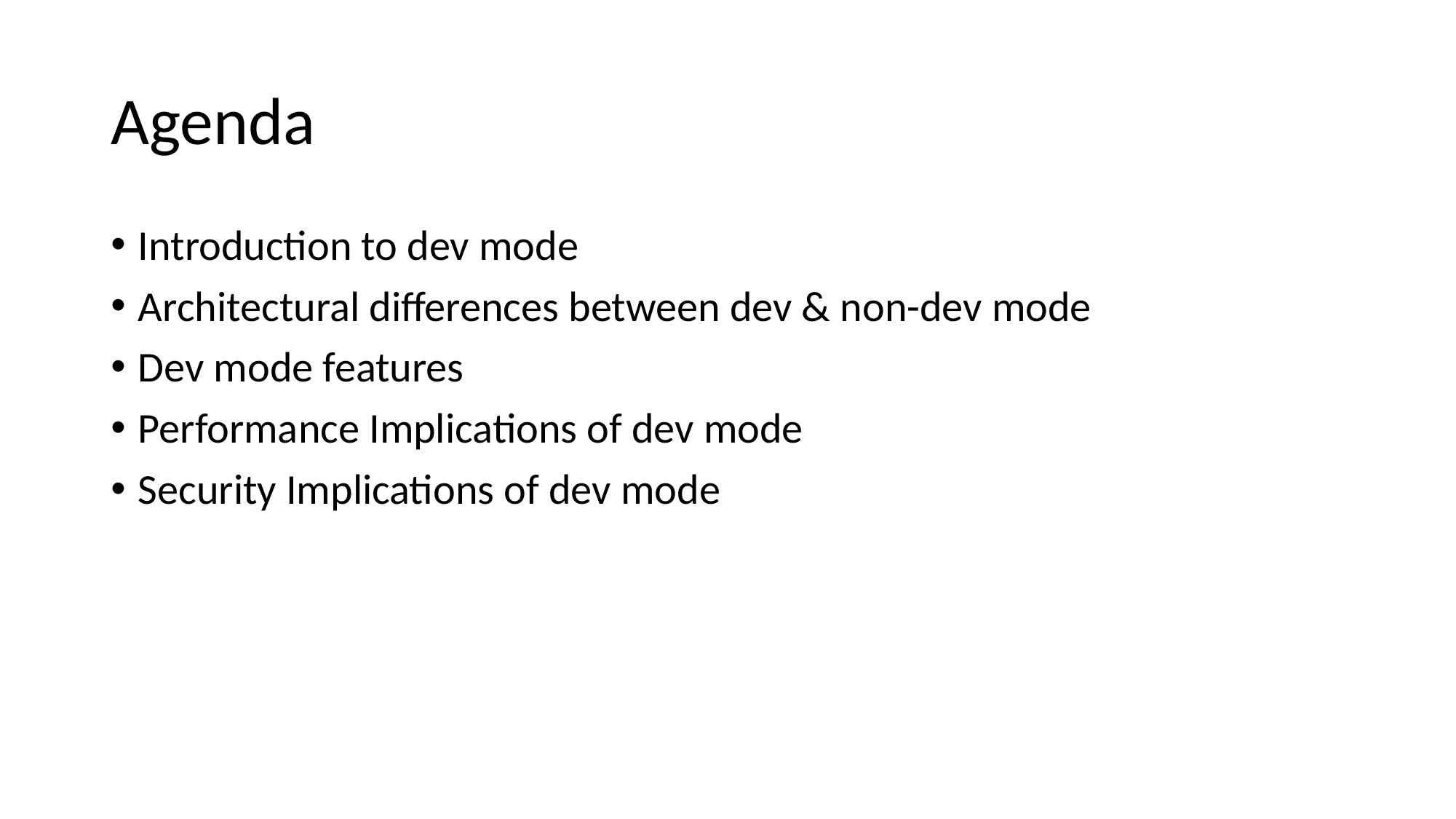

# Agenda
Introduction to dev mode
Architectural differences between dev & non-dev mode
Dev mode features
Performance Implications of dev mode
Security Implications of dev mode